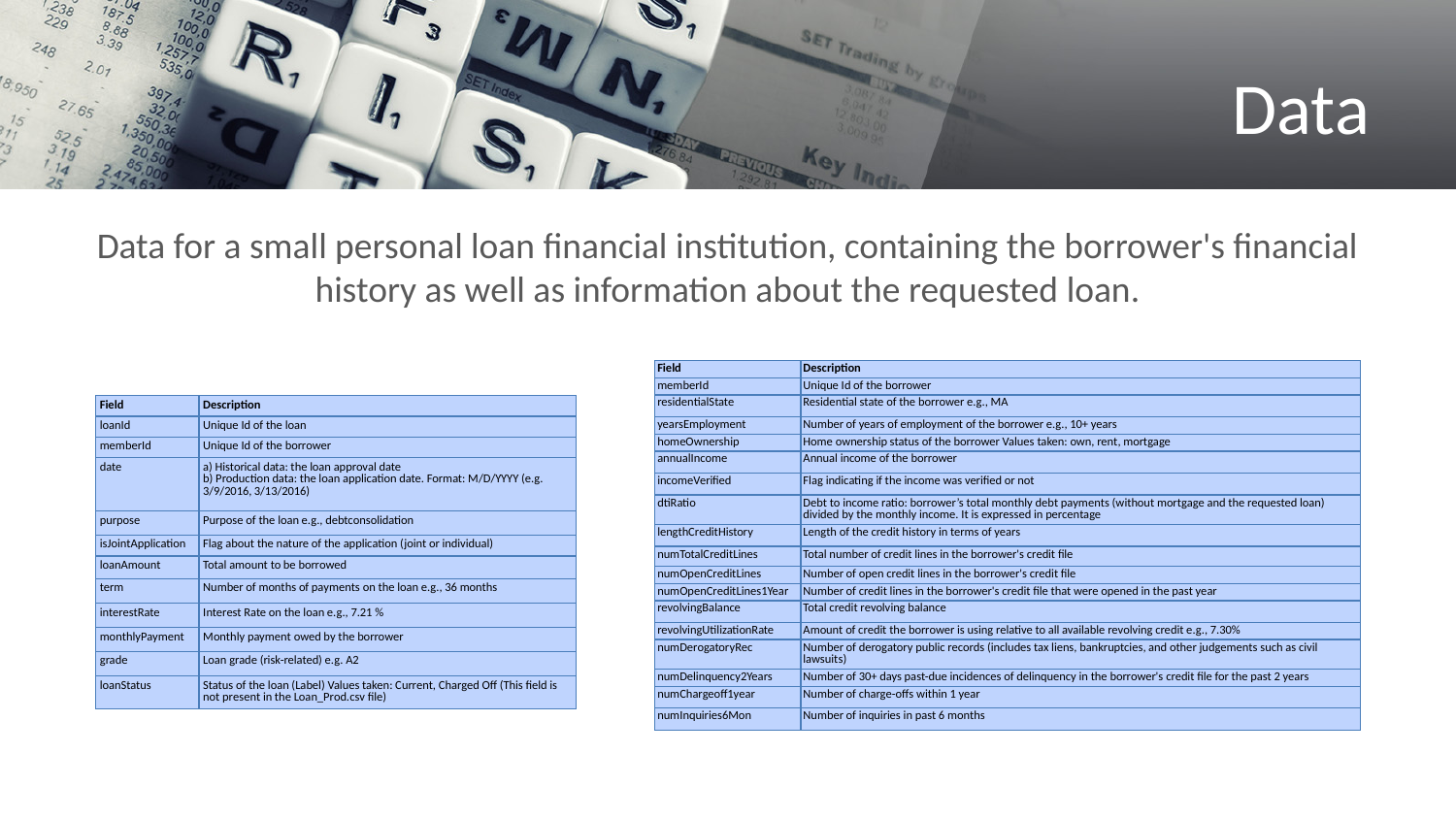

# Data
Data for a small personal loan financial institution, containing the borrower's financial history as well as information about the requested loan.

| Field | Description |
| --- | --- |
| memberId | Unique Id of the borrower |
| residentialState | Residential state of the borrower e.g., MA |
| yearsEmployment | Number of years of employment of the borrower e.g., 10+ years |
| homeOwnership | Home ownership status of the borrower Values taken: own, rent, mortgage |
| annualIncome | Annual income of the borrower |
| incomeVerified | Flag indicating if the income was verified or not |
| dtiRatio | Debt to income ratio: borrower’s total monthly debt payments (without mortgage and the requested loan) divided by the monthly income. It is expressed in percentage |
| lengthCreditHistory | Length of the credit history in terms of years |
| numTotalCreditLines | Total number of credit lines in the borrower's credit file |
| numOpenCreditLines | Number of open credit lines in the borrower's credit file |
| numOpenCreditLines1Year | Number of credit lines in the borrower's credit file that were opened in the past year |
| revolvingBalance | Total credit revolving balance |
| revolvingUtilizationRate | Amount of credit the borrower is using relative to all available revolving credit e.g., 7.30% |
| numDerogatoryRec | Number of derogatory public records (includes tax liens, bankruptcies, and other judgements such as civil lawsuits) |
| numDelinquency2Years | Number of 30+ days past-due incidences of delinquency in the borrower's credit file for the past 2 years |
| numChargeoff1year | Number of charge-offs within 1 year |
| numInquiries6Mon | Number of inquiries in past 6 months |
| Field | Description |
| --- | --- |
| loanId | Unique Id of the loan |
| memberId | Unique Id of the borrower |
| date | a) Historical data: the loan approval date  b) Production data: the loan application date. Format: M/D/YYYY (e.g. 3/9/2016, 3/13/2016) |
| purpose | Purpose of the loan e.g., debtconsolidation |
| isJointApplication | Flag about the nature of the application (joint or individual) |
| loanAmount | Total amount to be borrowed |
| term | Number of months of payments on the loan e.g., 36 months |
| interestRate | Interest Rate on the loan e.g., 7.21 % |
| monthlyPayment | Monthly payment owed by the borrower |
| grade | Loan grade (risk-related) e.g. A2 |
| loanStatus | Status of the loan (Label) Values taken: Current, Charged Off (This field is not present in the Loan\_Prod.csv file) |